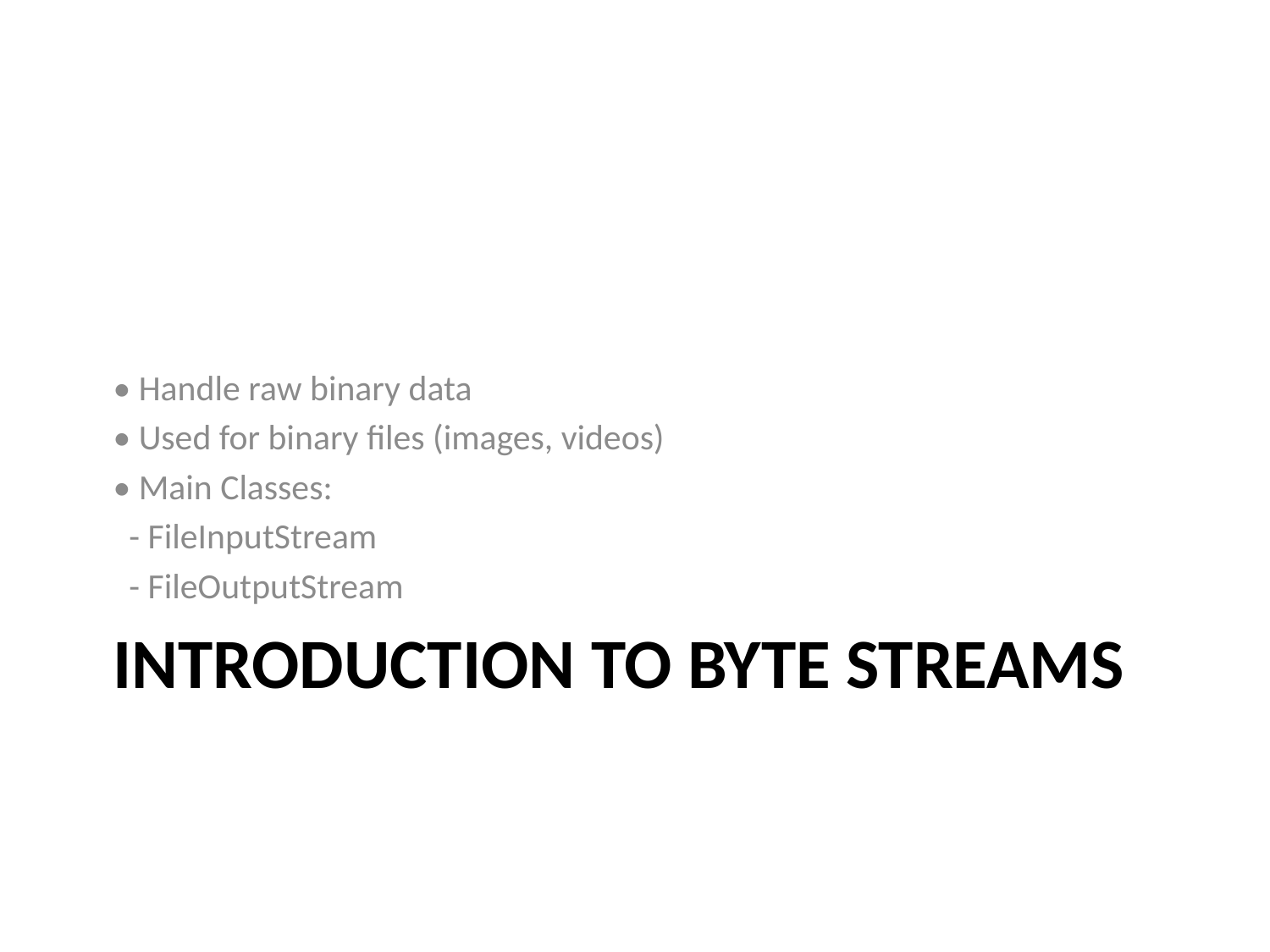

• Handle raw binary data
• Used for binary files (images, videos)
• Main Classes:
  - FileInputStream
  - FileOutputStream
# Introduction to Byte Streams